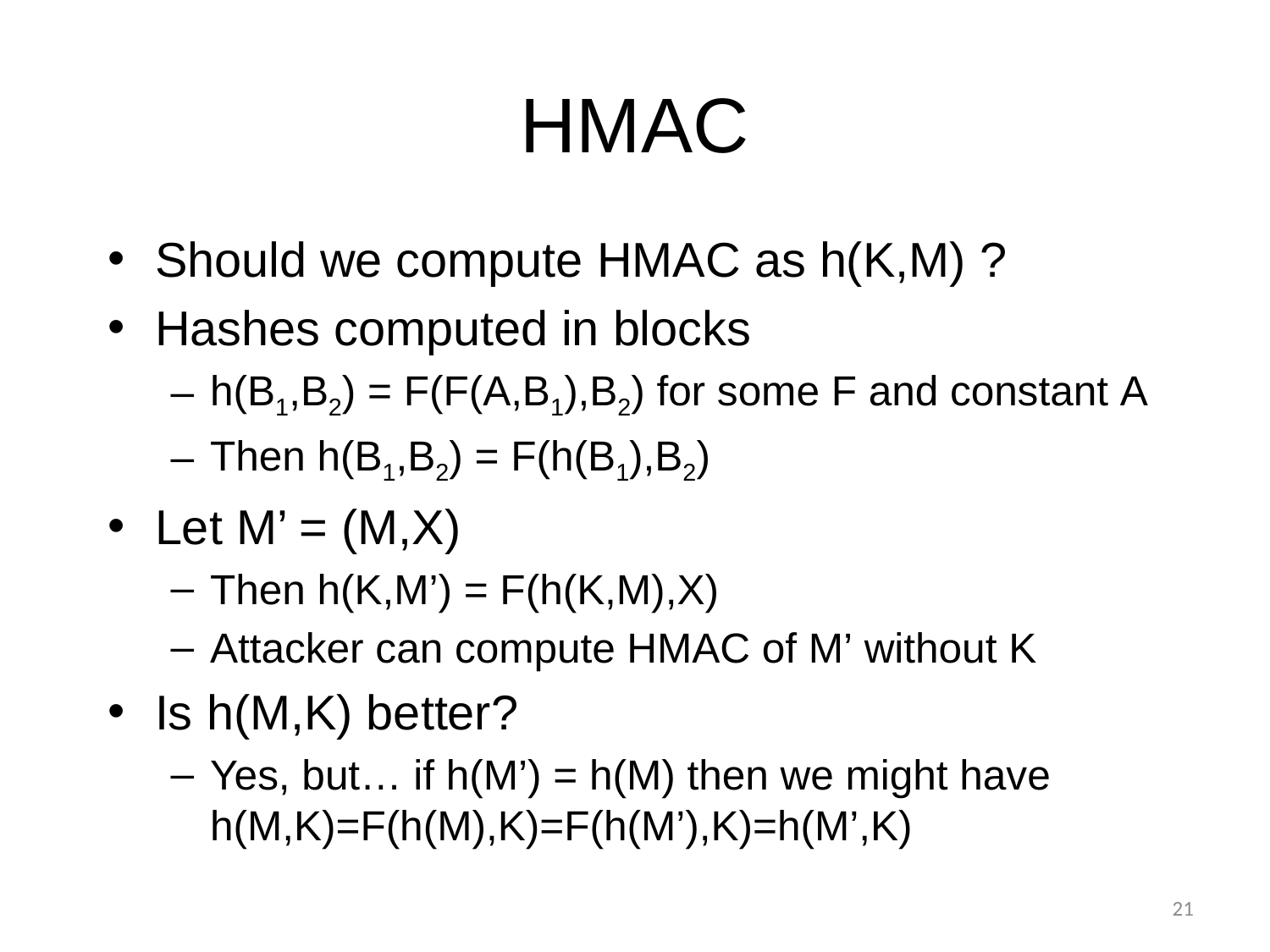

# HMAC
Should we compute HMAC as h(K,M) ?
Hashes computed in blocks
h(B1,B2) = F(F(A,B1),B2) for some F and constant A
Then h(B1,B2) = F(h(B1),B2)
Let M’ = (M,X)
Then h(K,M’) = F(h(K,M),X)
Attacker can compute HMAC of M’ without K
Is h(M,K) better?
Yes, but… if h(M’) = h(M) then we might have h(M,K)=F(h(M),K)=F(h(M’),K)=h(M’,K)
21